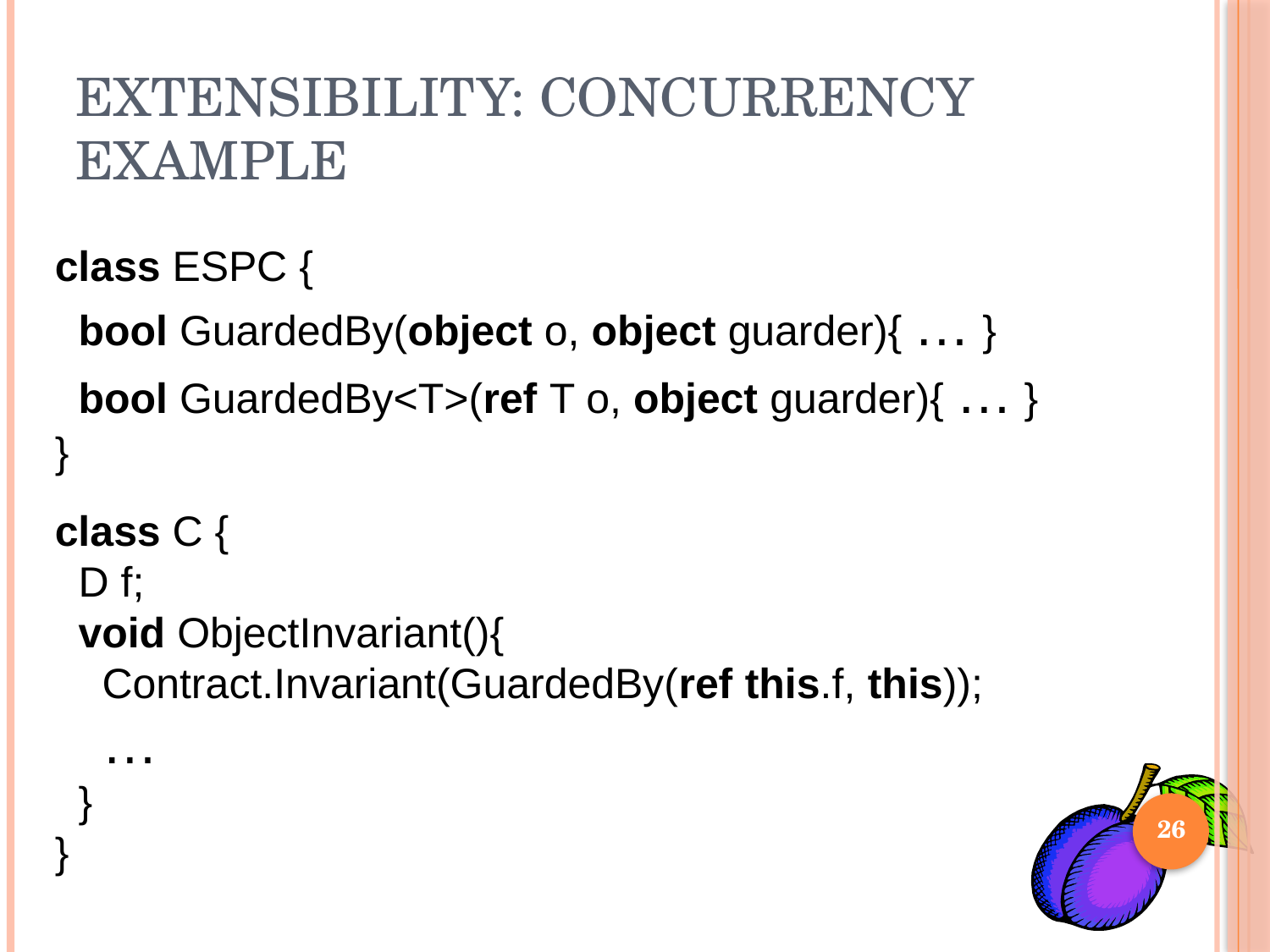

# Extensibility: Concurrency Example
class ESPC {
  bool GuardedBy(object o, object guarder){ … }
  bool GuardedBy<T>(ref T o, object guarder){ … }
}
class C {
  D f;
  void ObjectInvariant(){
    Contract.Invariant(GuardedBy(ref this.f, this));
    …
  }
}
26